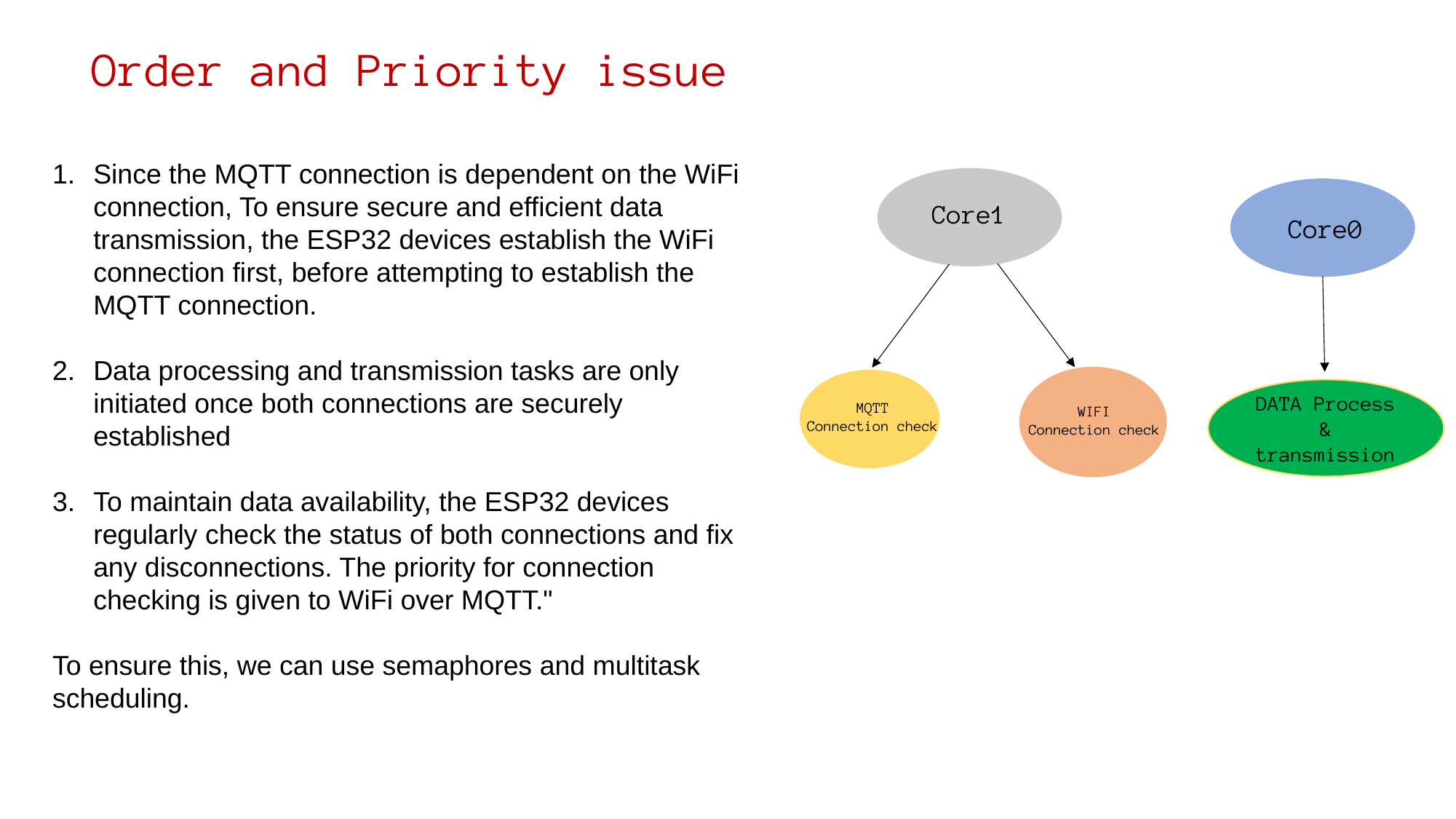

Order and Priority issue

Since the MQTT connection is dependent on the WiFi connection, To ensure secure and efficient data transmission, the ESP32 devices establish the WiFi connection first, before attempting to establish the MQTT connection.

Data processing and transmission tasks are only initiated once both connections are securely established

To maintain data availability, the ESP32 devices regularly check the status of both connections and fix any disconnections. The priority for connection checking is given to WiFi over MQTT."

To ensure this, we can use semaphores and multitask scheduling.

Core1
Core0

DATA Process & transmission
MQTT
Connection check
WIFI
Connection check